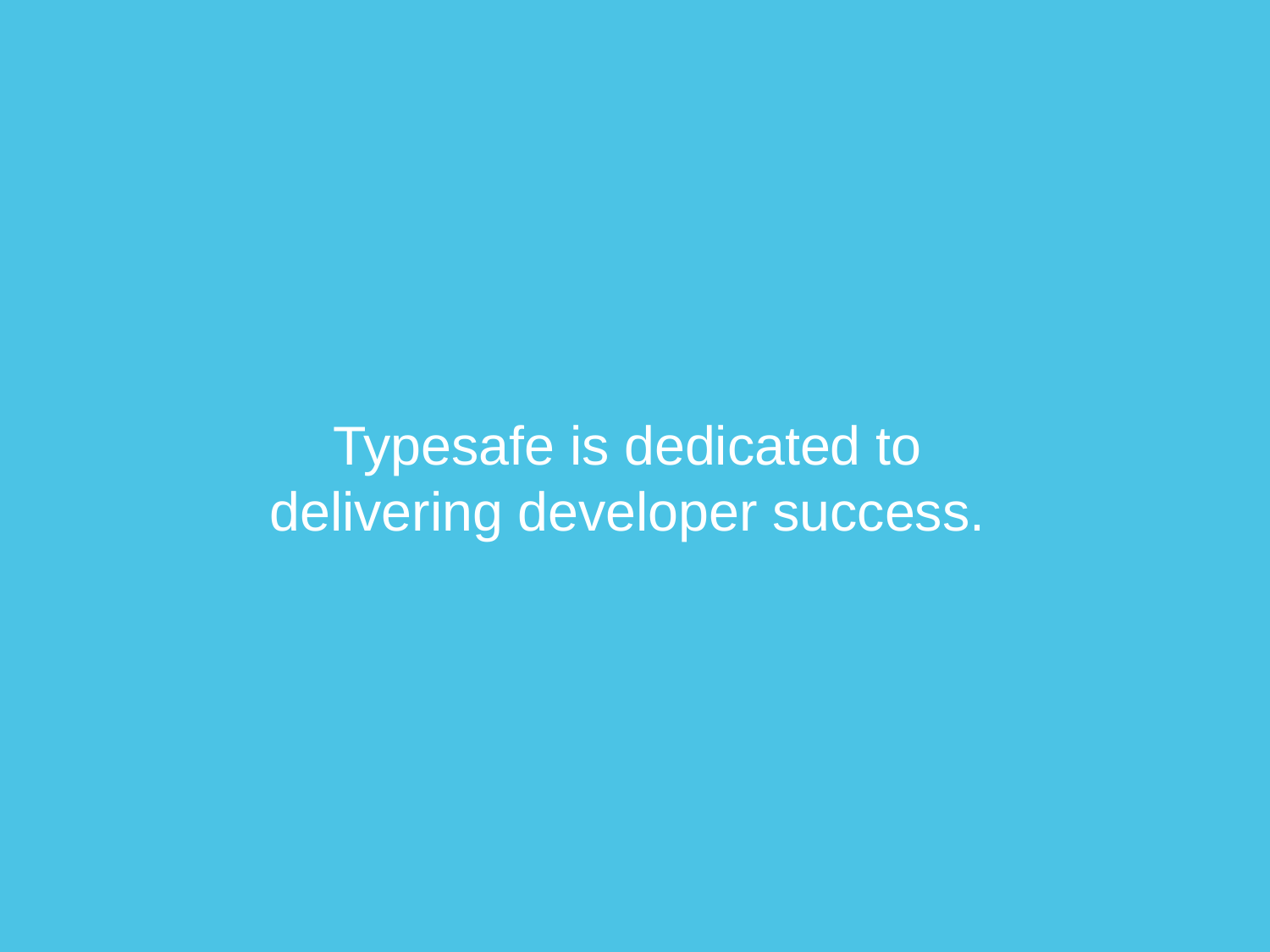

# Typesafe is dedicated to delivering developer success.